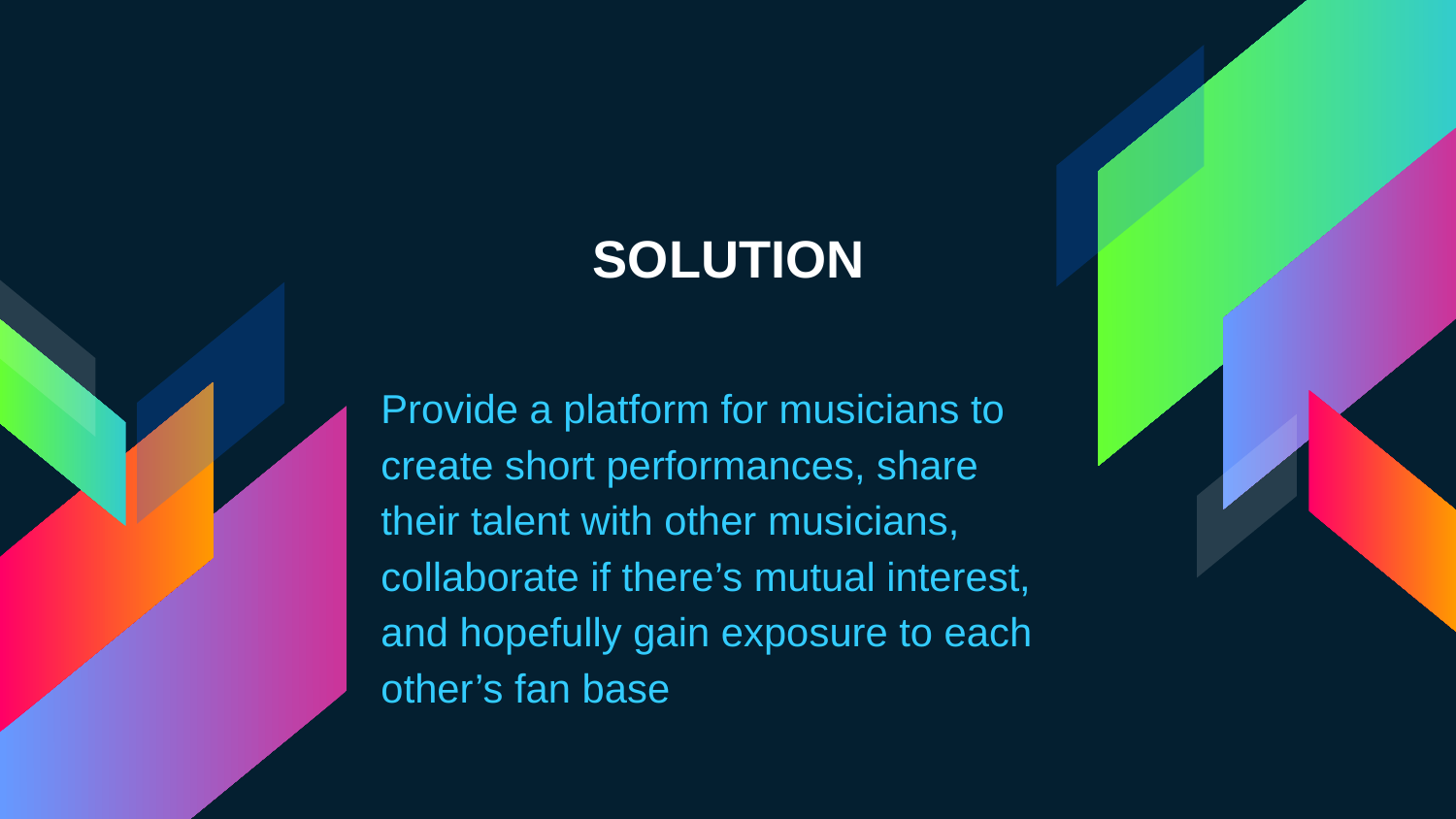

# SOLUTION
Provide a platform for musicians to create short performances, share their talent with other musicians, collaborate if there’s mutual interest, and hopefully gain exposure to each other’s fan base